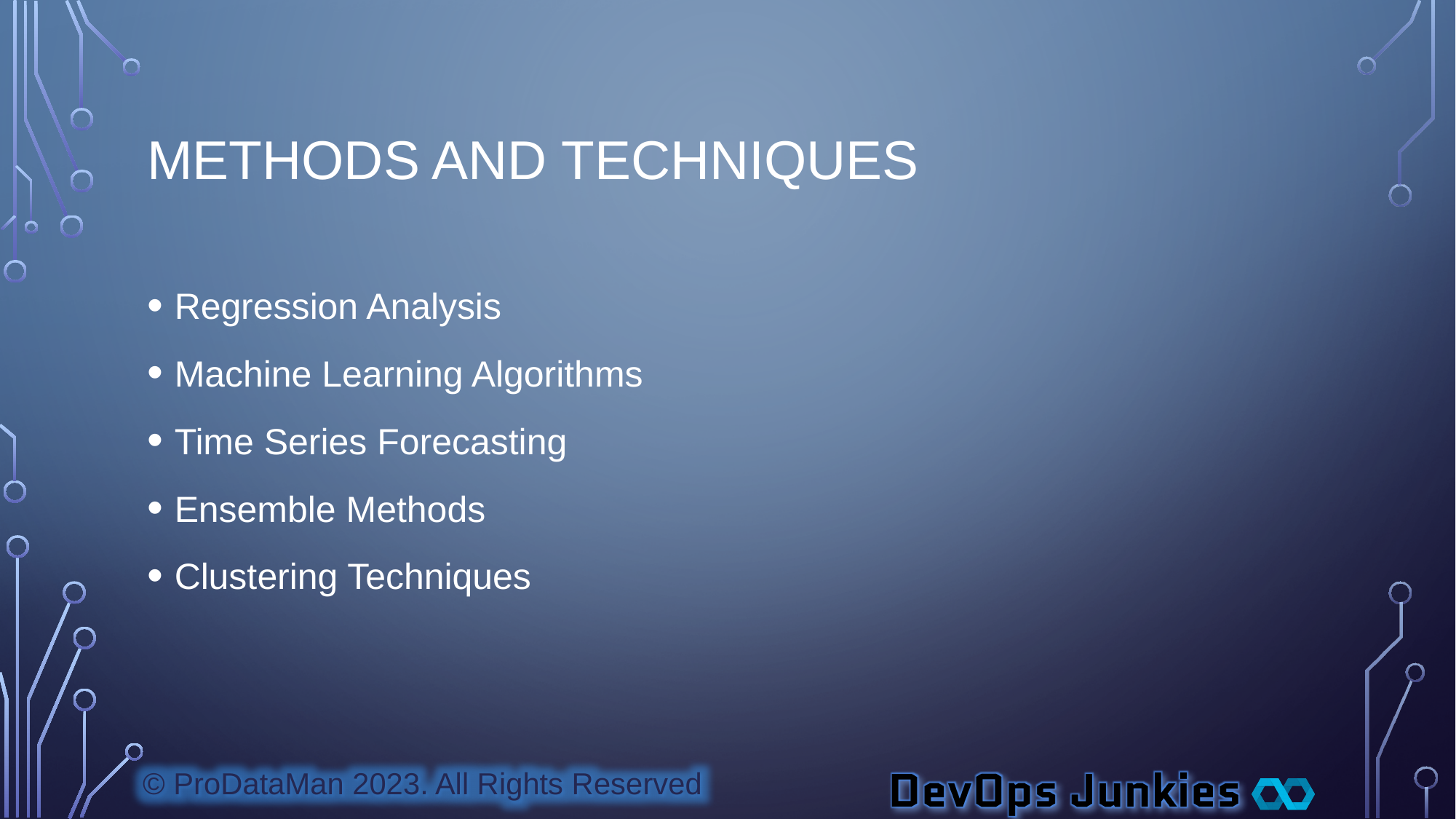

# Methods and Techniques
Regression Analysis
Machine Learning Algorithms
Time Series Forecasting
Ensemble Methods
Clustering Techniques